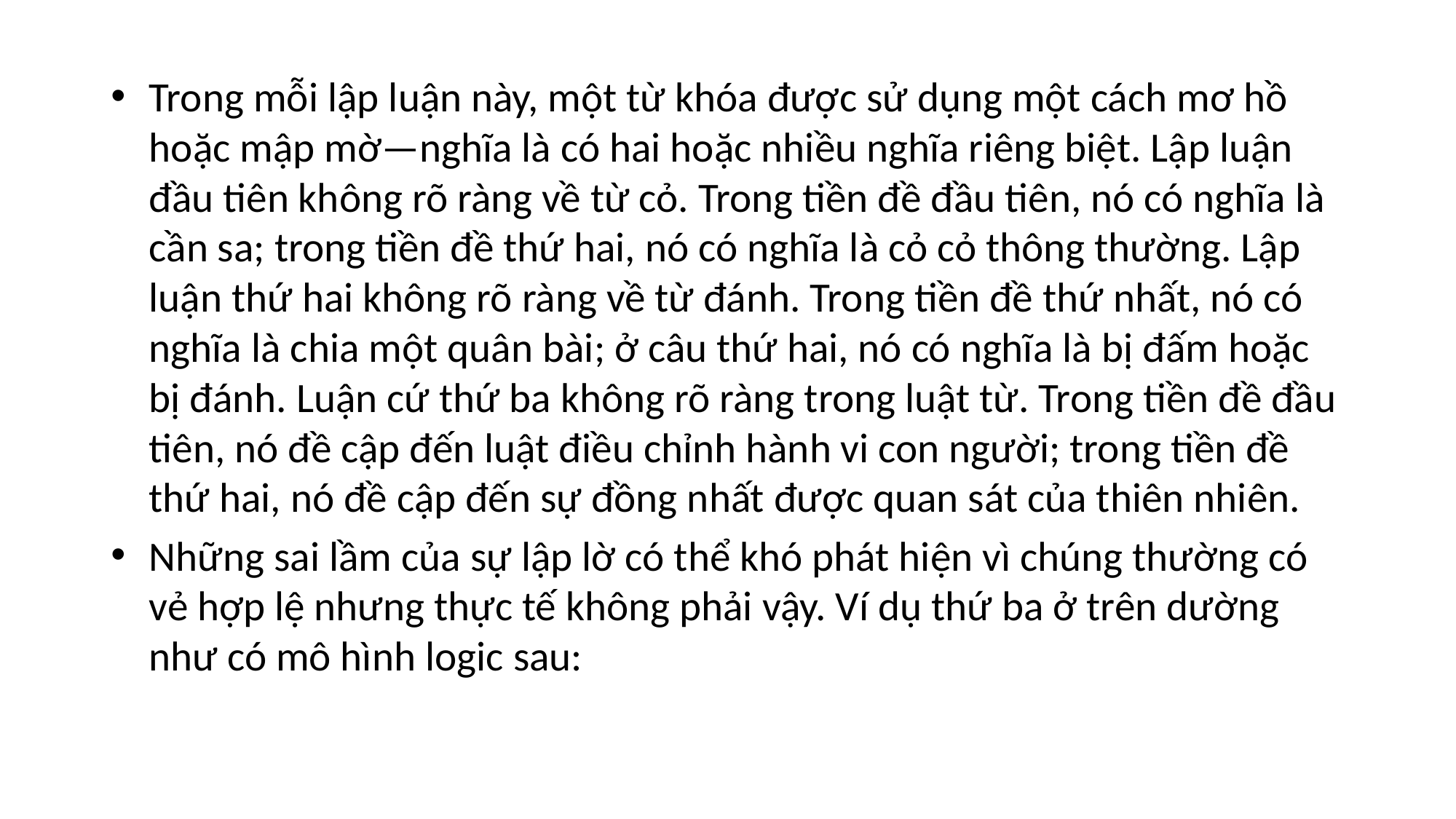

Trong mỗi lập luận này, một từ khóa được sử dụng một cách mơ hồ hoặc mập mờ—nghĩa là có hai hoặc nhiều nghĩa riêng biệt. Lập luận đầu tiên không rõ ràng về từ cỏ. Trong tiền đề đầu tiên, nó có nghĩa là cần sa; trong tiền đề thứ hai, nó có nghĩa là cỏ cỏ thông thường. Lập luận thứ hai không rõ ràng về từ đánh. Trong tiền đề thứ nhất, nó có nghĩa là chia một quân bài; ở câu thứ hai, nó có nghĩa là bị đấm hoặc bị đánh. Luận cứ thứ ba không rõ ràng trong luật từ. Trong tiền đề đầu tiên, nó đề cập đến luật điều chỉnh hành vi con người; trong tiền đề thứ hai, nó đề cập đến sự đồng nhất được quan sát của thiên nhiên.
Những sai lầm của sự lập lờ có thể khó phát hiện vì chúng thường có vẻ hợp lệ nhưng thực tế không phải vậy. Ví dụ thứ ba ở trên dường như có mô hình logic sau: